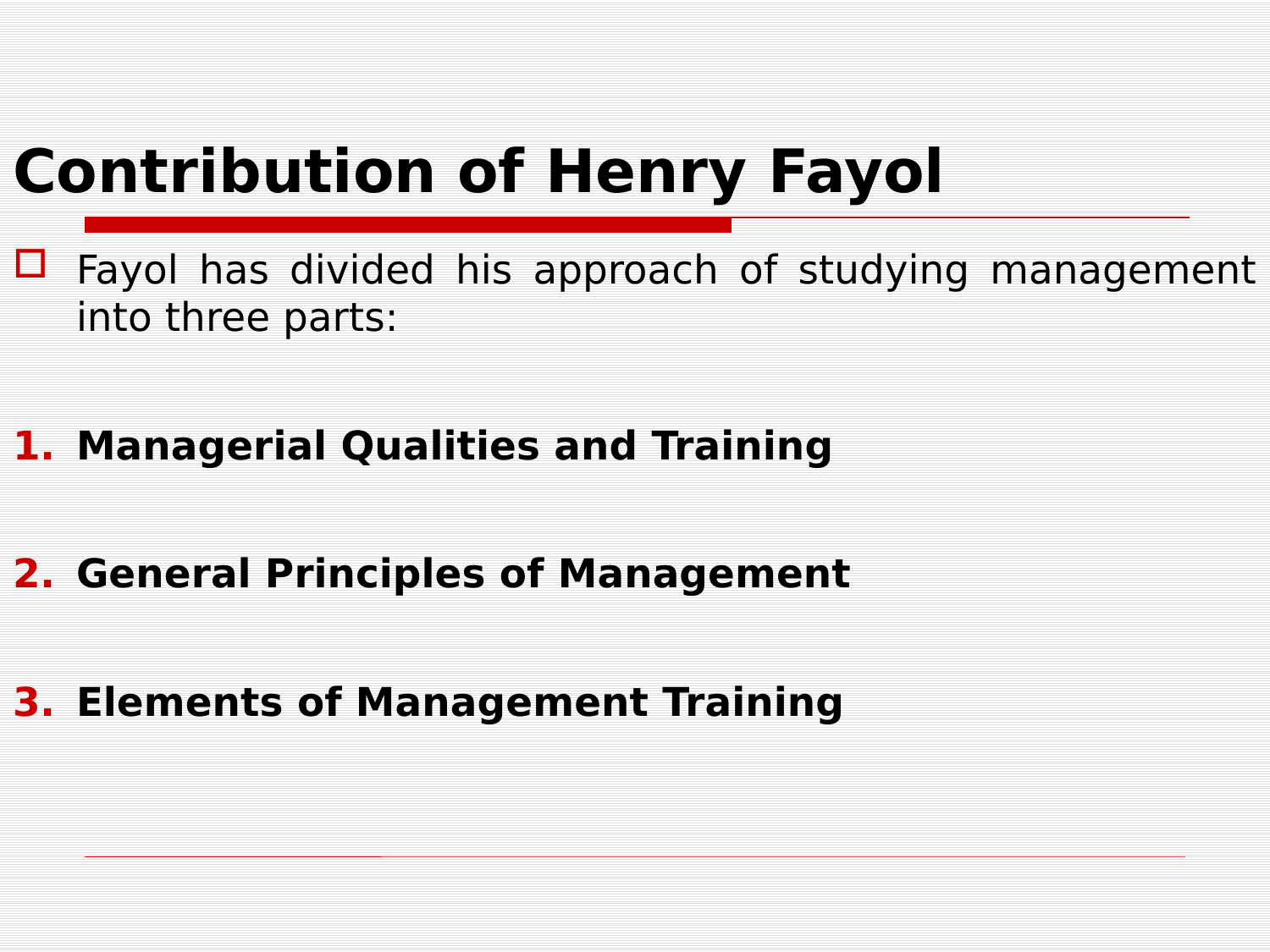

# Contribution of Henry Fayol
Fayol has divided his approach of studying management into three parts:

Managerial Qualities and Training

General Principles of Management

Elements of Management Training